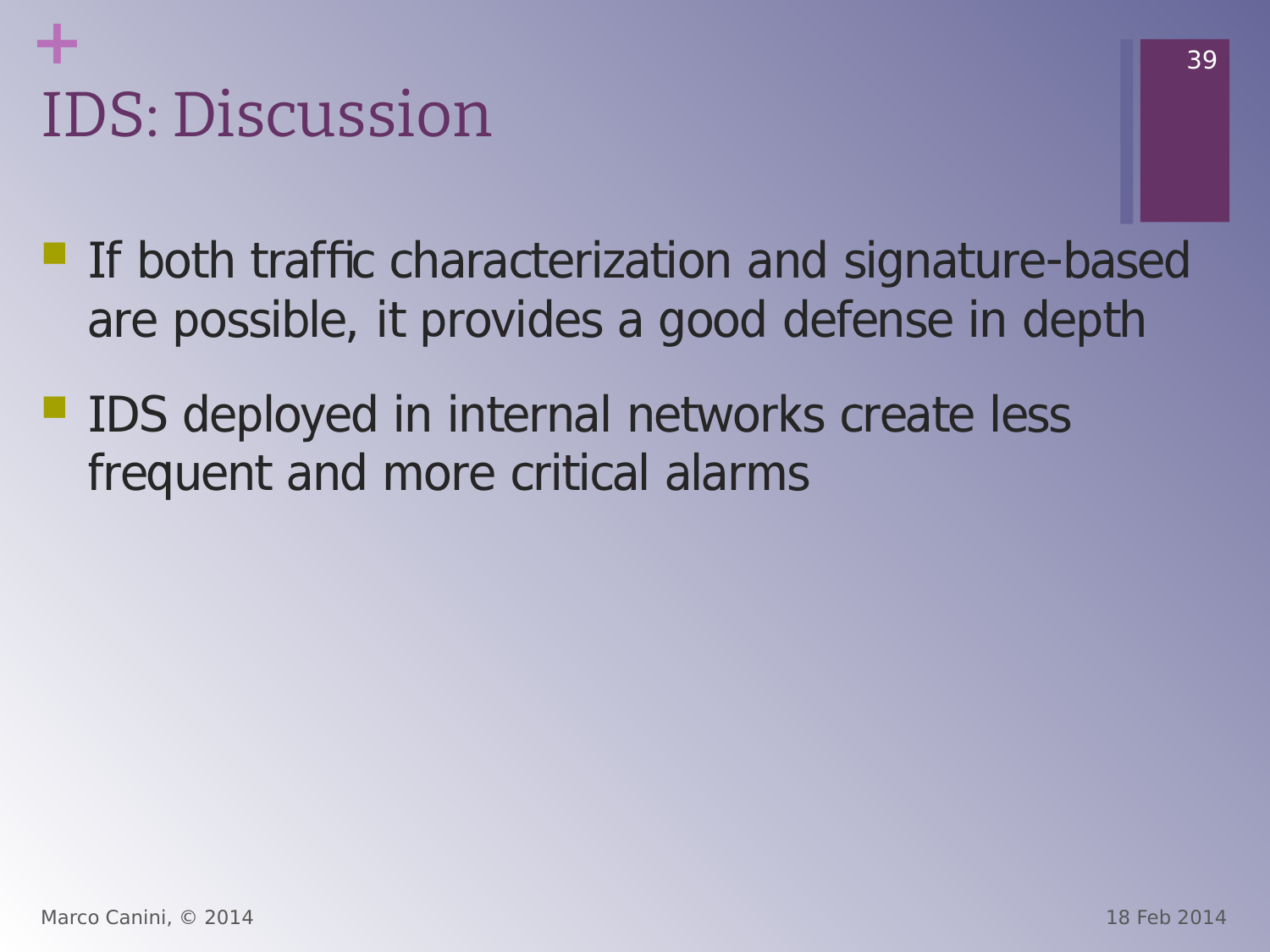

39
# IDS: Discussion
If both traffic characterization and signature-based are possible, it provides a good defense in depth
IDS deployed in internal networks create less frequent and more critical alarms
Marco Canini, © 2014
18 Feb 2014